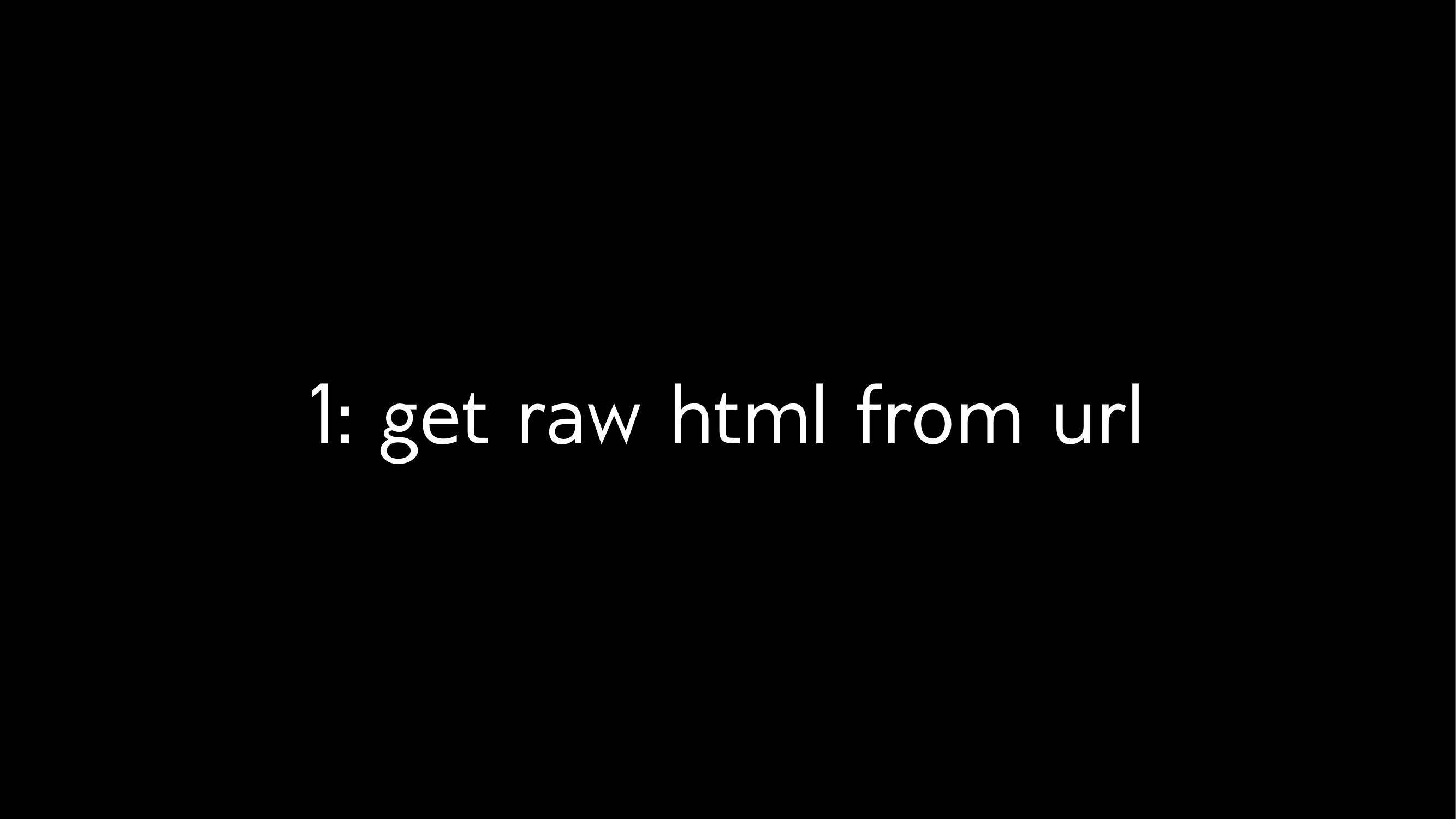

# 1: get raw html from url